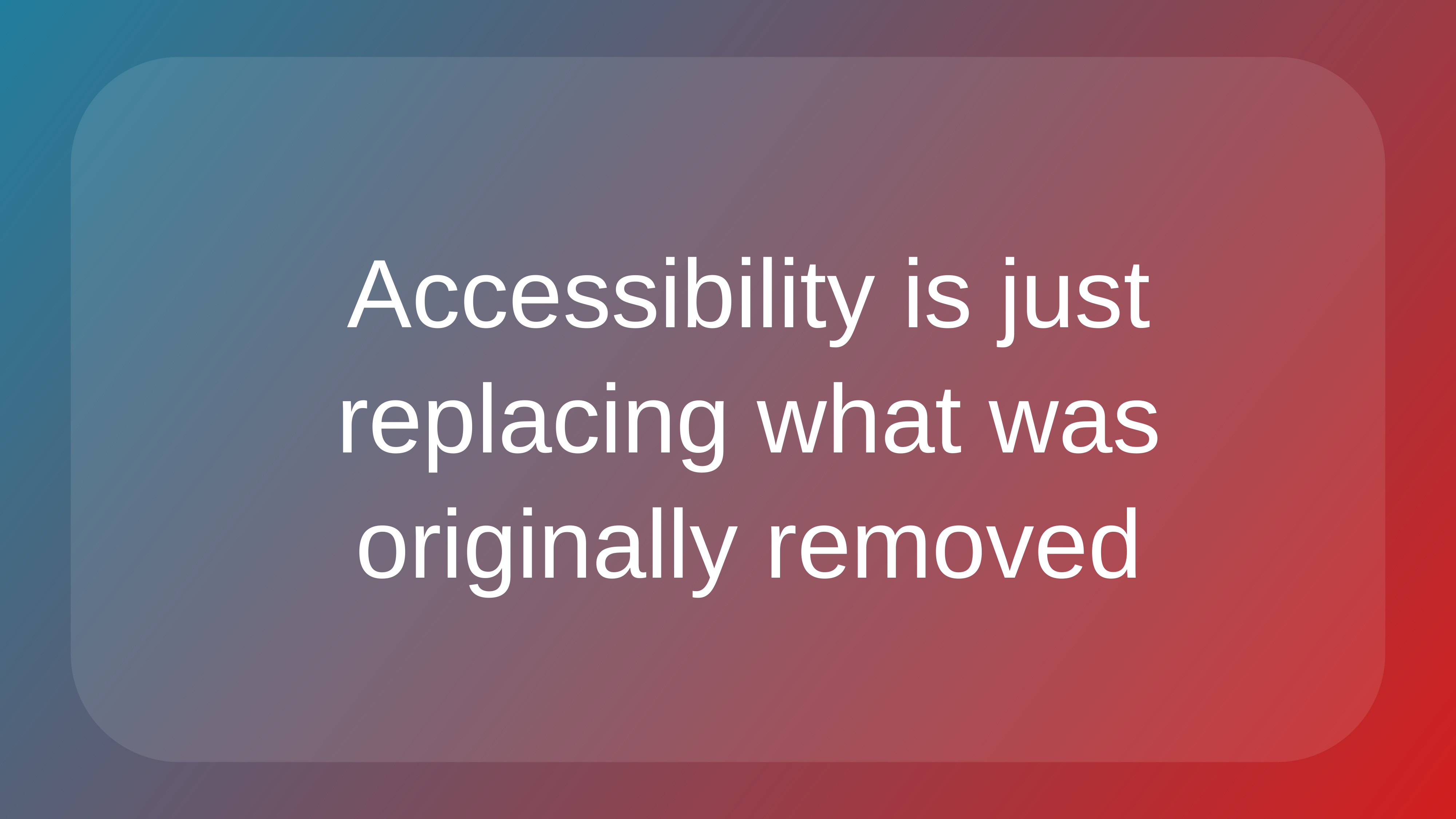

Accessibility is just replacing what was originally removed